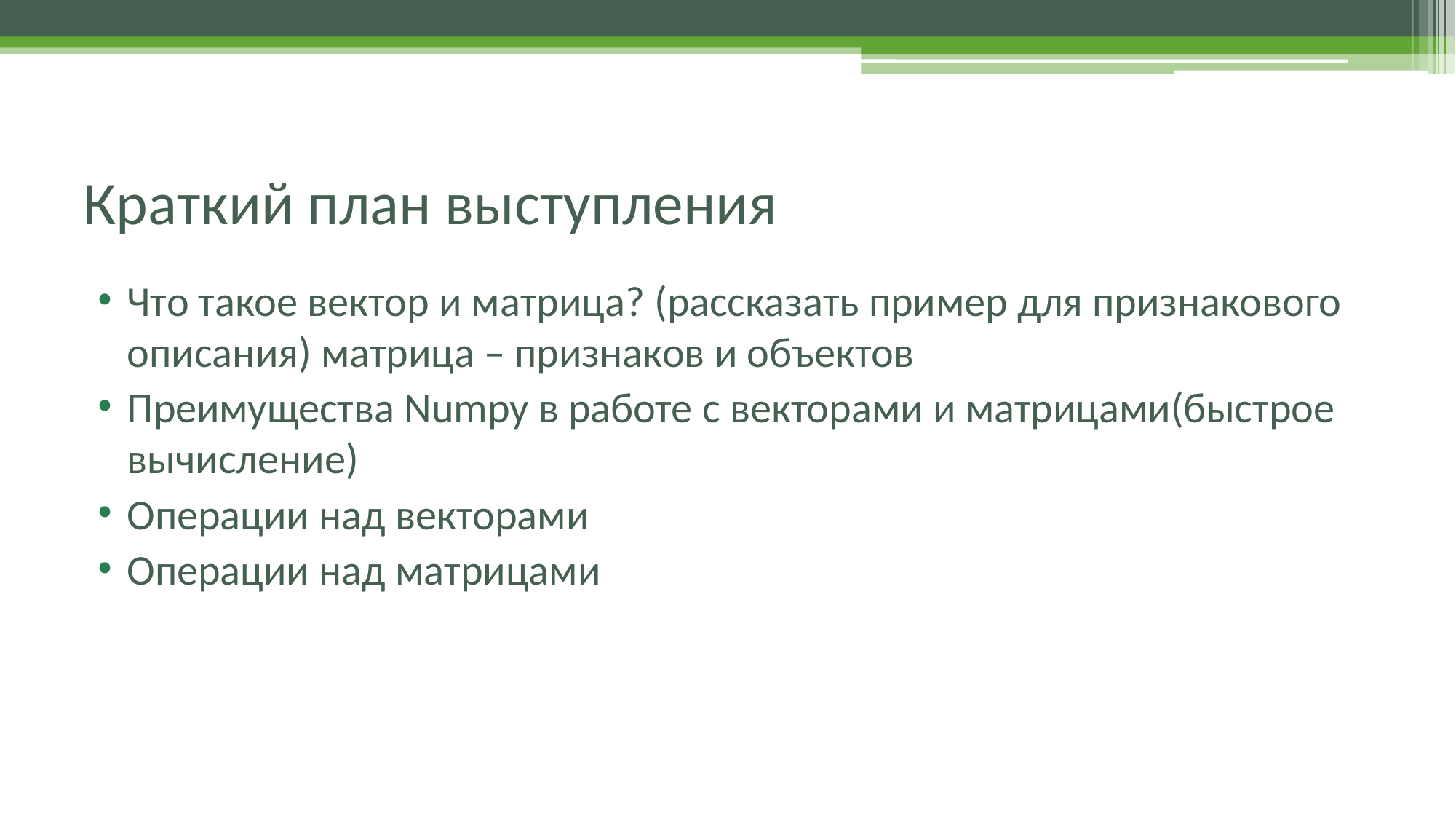

# Краткий план выступления
Что такое вектор и матрица? (рассказать пример для признакового описания) матрица – признаков и объектов
Преимущества Numpy в работе с векторами и матрицами(быстрое вычисление)
Операции над векторами
Операции над матрицами